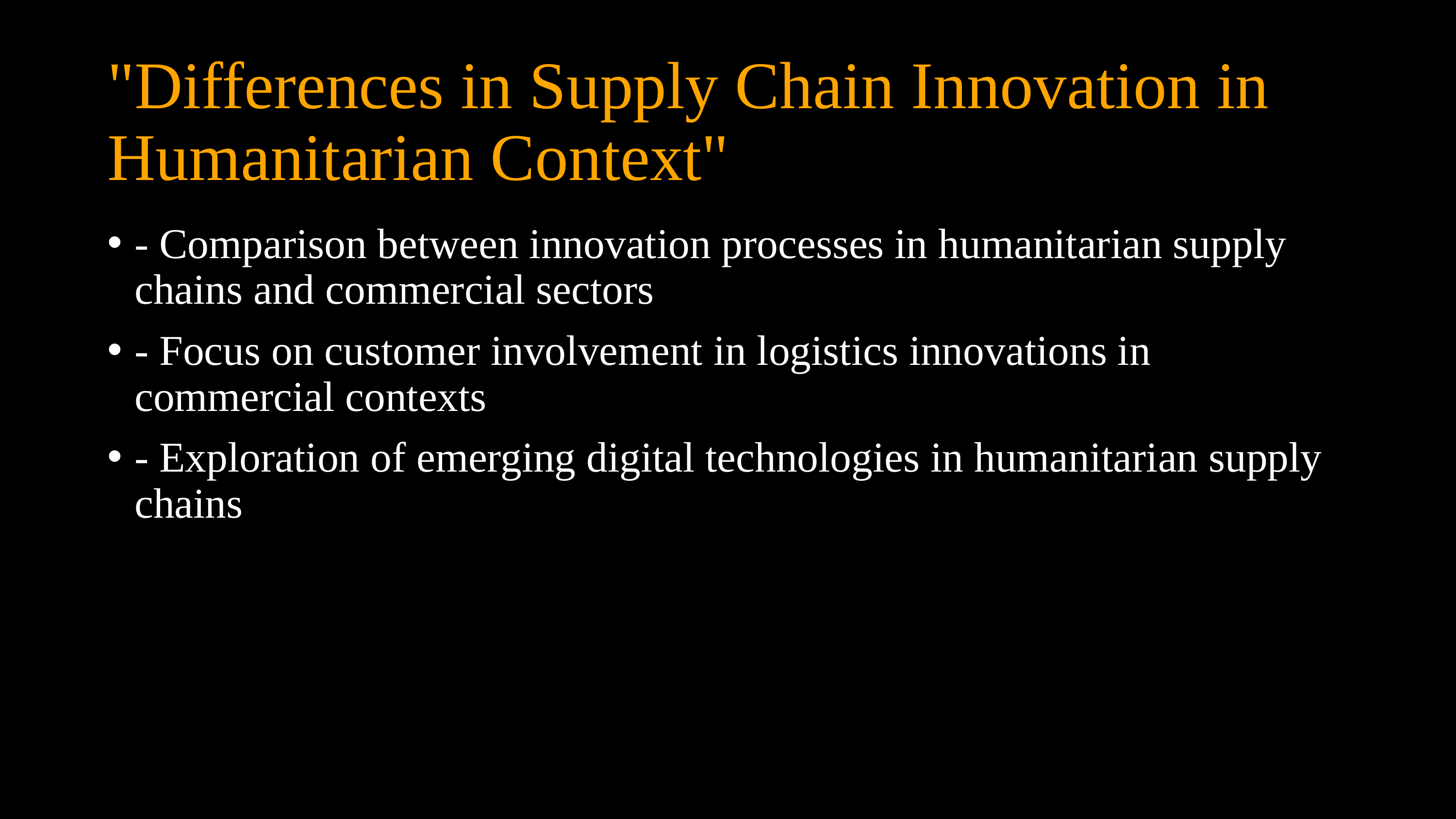

# "Differences in Supply Chain Innovation in Humanitarian Context"
- Comparison between innovation processes in humanitarian supply chains and commercial sectors
- Focus on customer involvement in logistics innovations in commercial contexts
- Exploration of emerging digital technologies in humanitarian supply chains